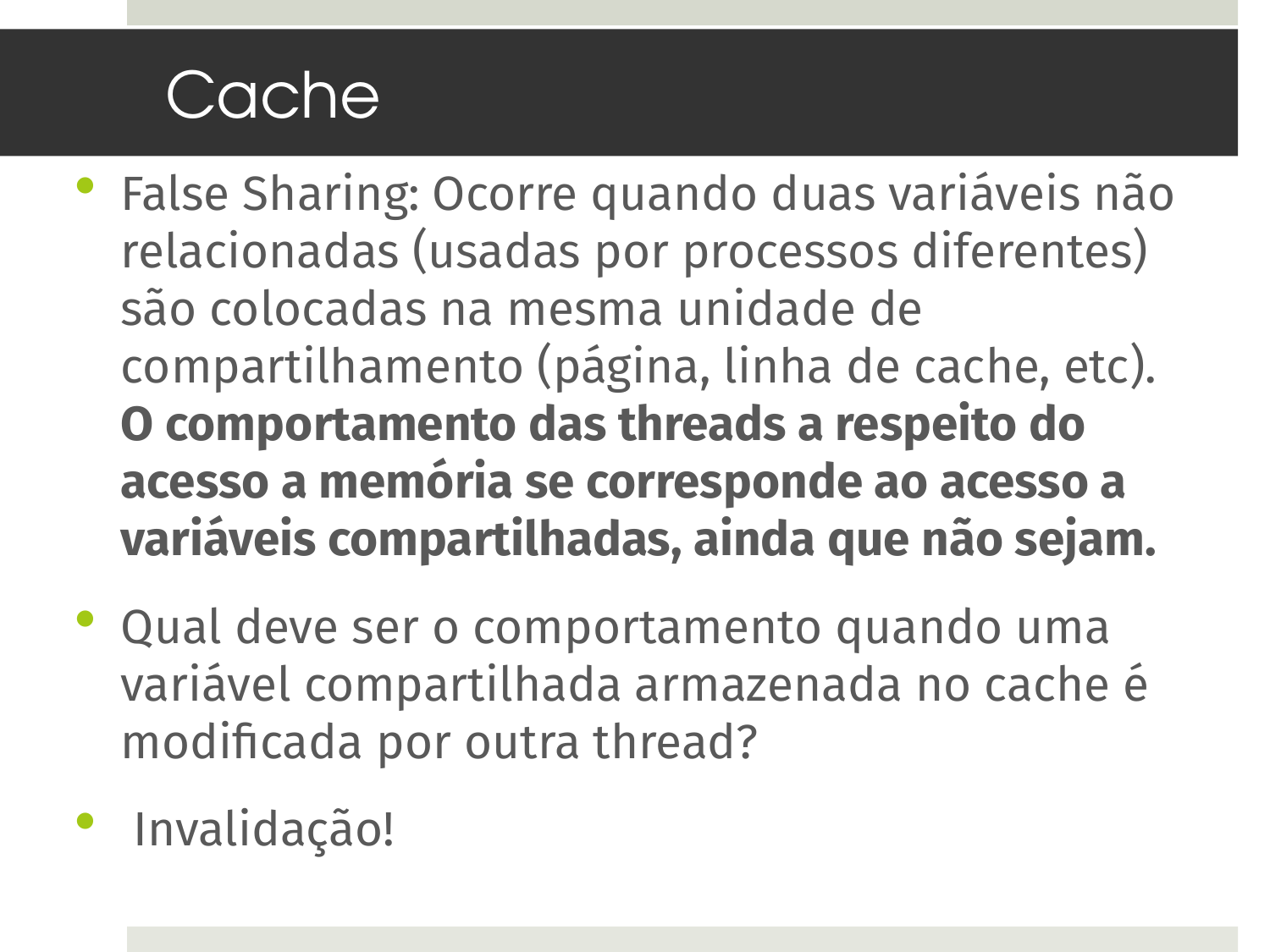

# Cache
False Sharing: Ocorre quando duas variáveis não relacionadas (usadas por processos diferentes) são colocadas na mesma unidade de compartilhamento (página, linha de cache, etc). O comportamento das threads a respeito do acesso a memória se corresponde ao acesso a variáveis compartilhadas, ainda que não sejam.
Qual deve ser o comportamento quando uma variável compartilhada armazenada no cache é modificada por outra thread?
 Invalidação!